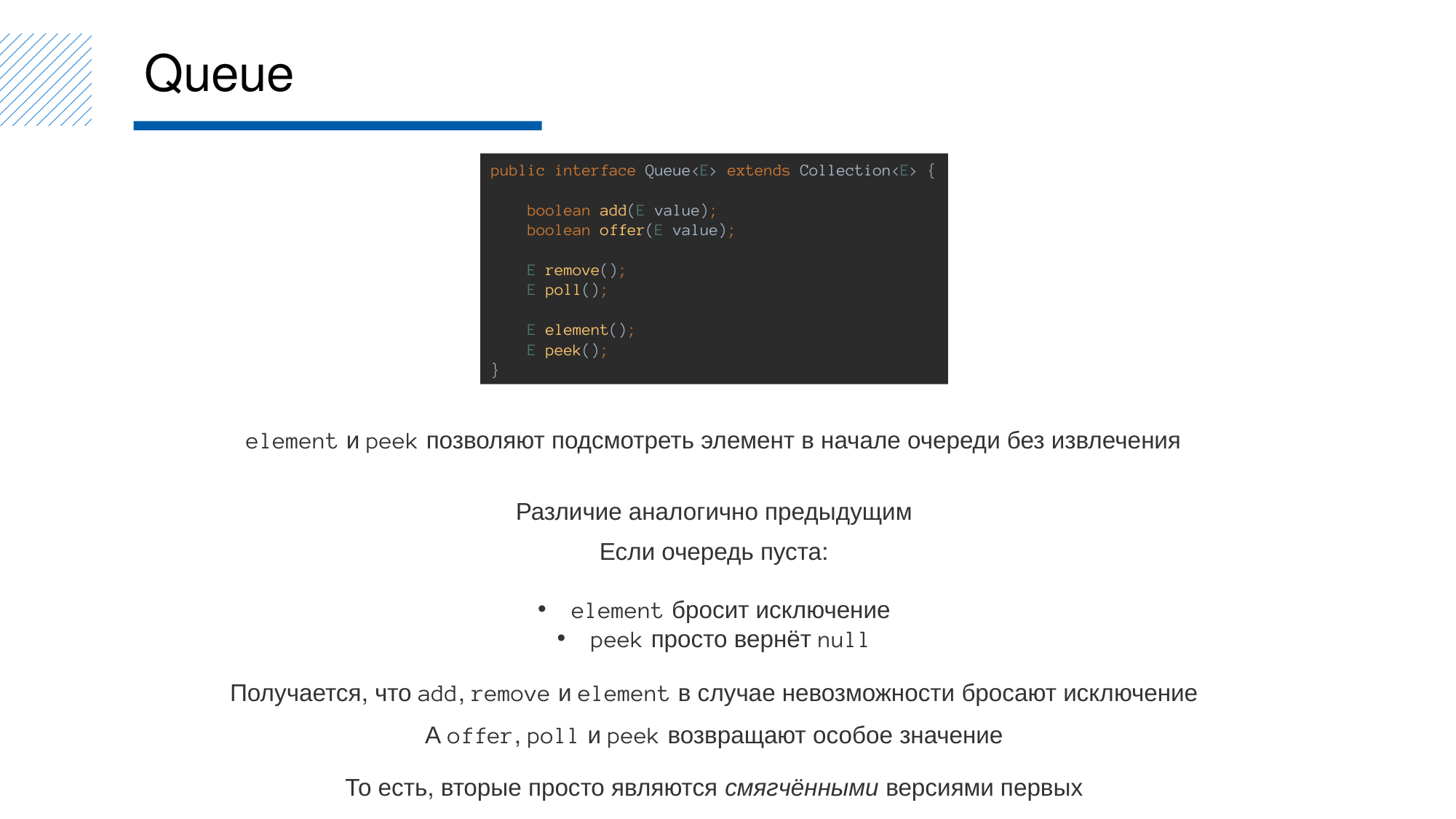

Queue
public interface Queue<E> extends Collection<E> {
    boolean add(E value);
    boolean offer(E value);
    E remove();
    E poll();
    E element();
    E peek();
}
element и peek позволяют подсмотреть элемент в начале очереди без извлечения
Различие аналогично предыдущим
Если очередь пуста:

element бросит исключение
peek просто вернёт null
Получается, что add, remove и element в случае невозможности бросают исключение
А offer, poll и peek возвращают особое значение
То есть, вторые просто являются смягчёнными версиями первых